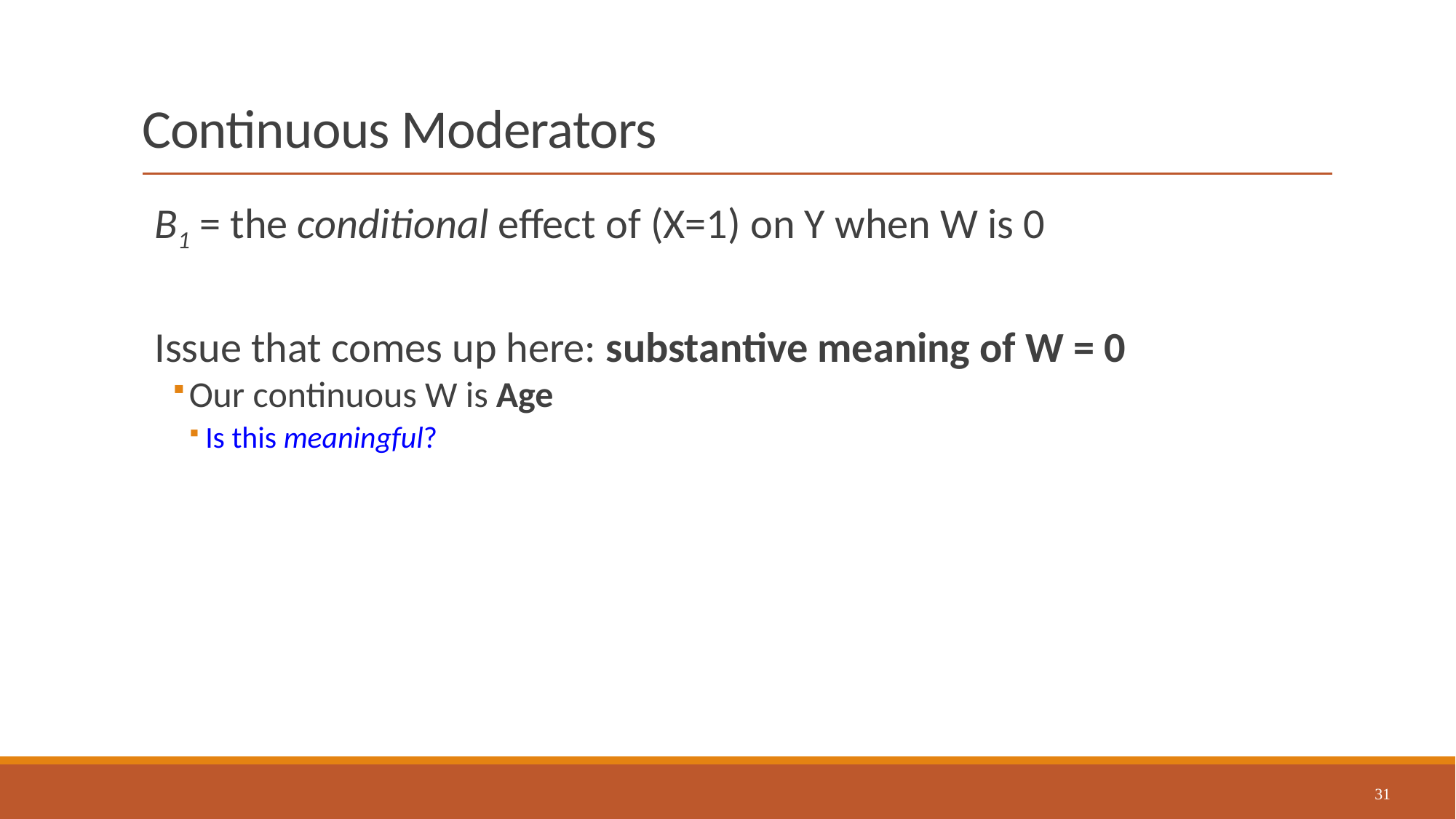

# Continuous Moderators
B1 = the conditional effect of (X=1) on Y when W is 0

Issue that comes up here: substantive meaning of W = 0
Our continuous W is Age
Is this meaningful?

31